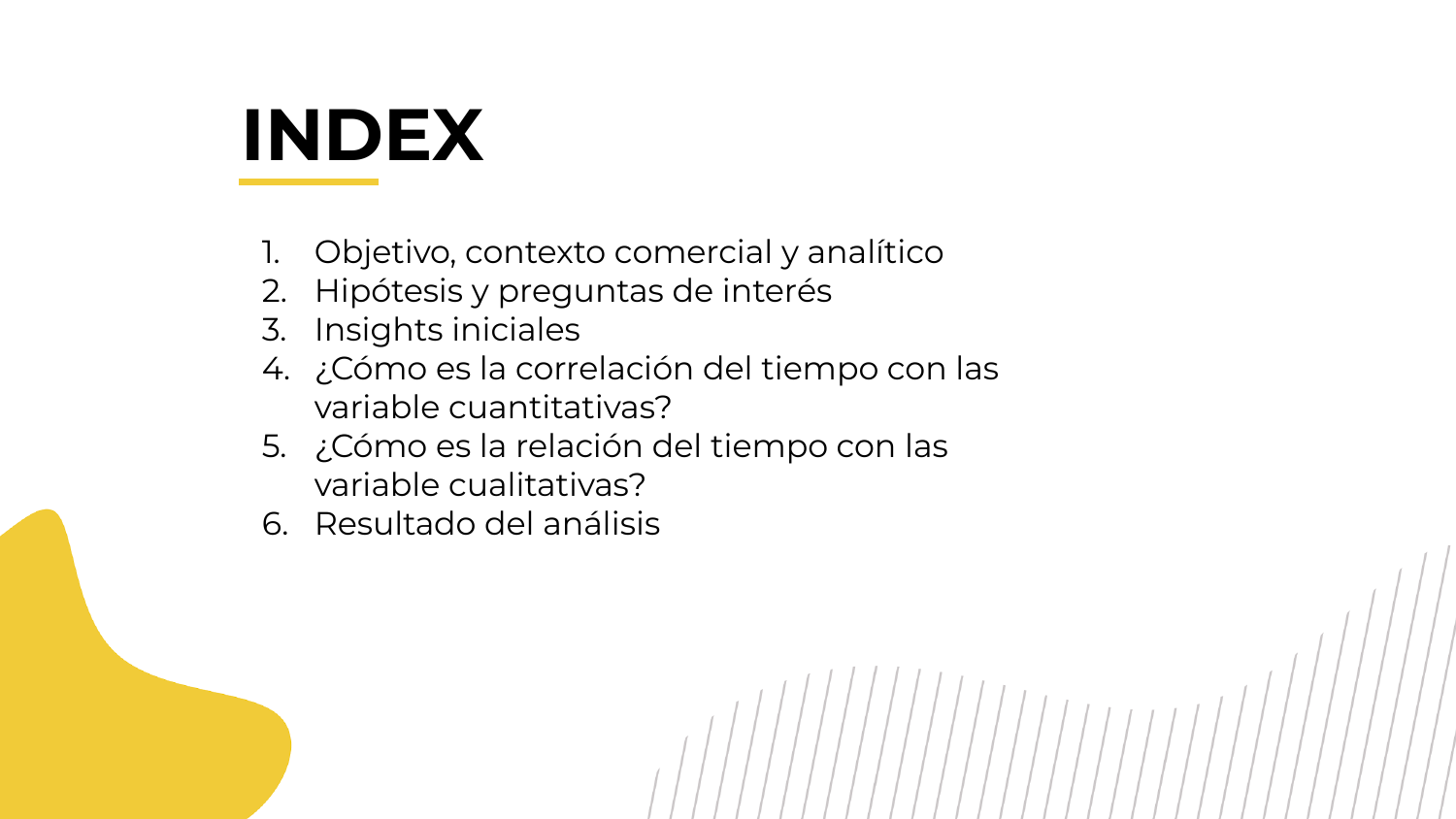

INDEX
Objetivo, contexto comercial y analítico
Hipótesis y preguntas de interés
Insights iniciales
¿Cómo es la correlación del tiempo con las variable cuantitativas?
¿Cómo es la relación del tiempo con las variable cualitativas?
Resultado del análisis